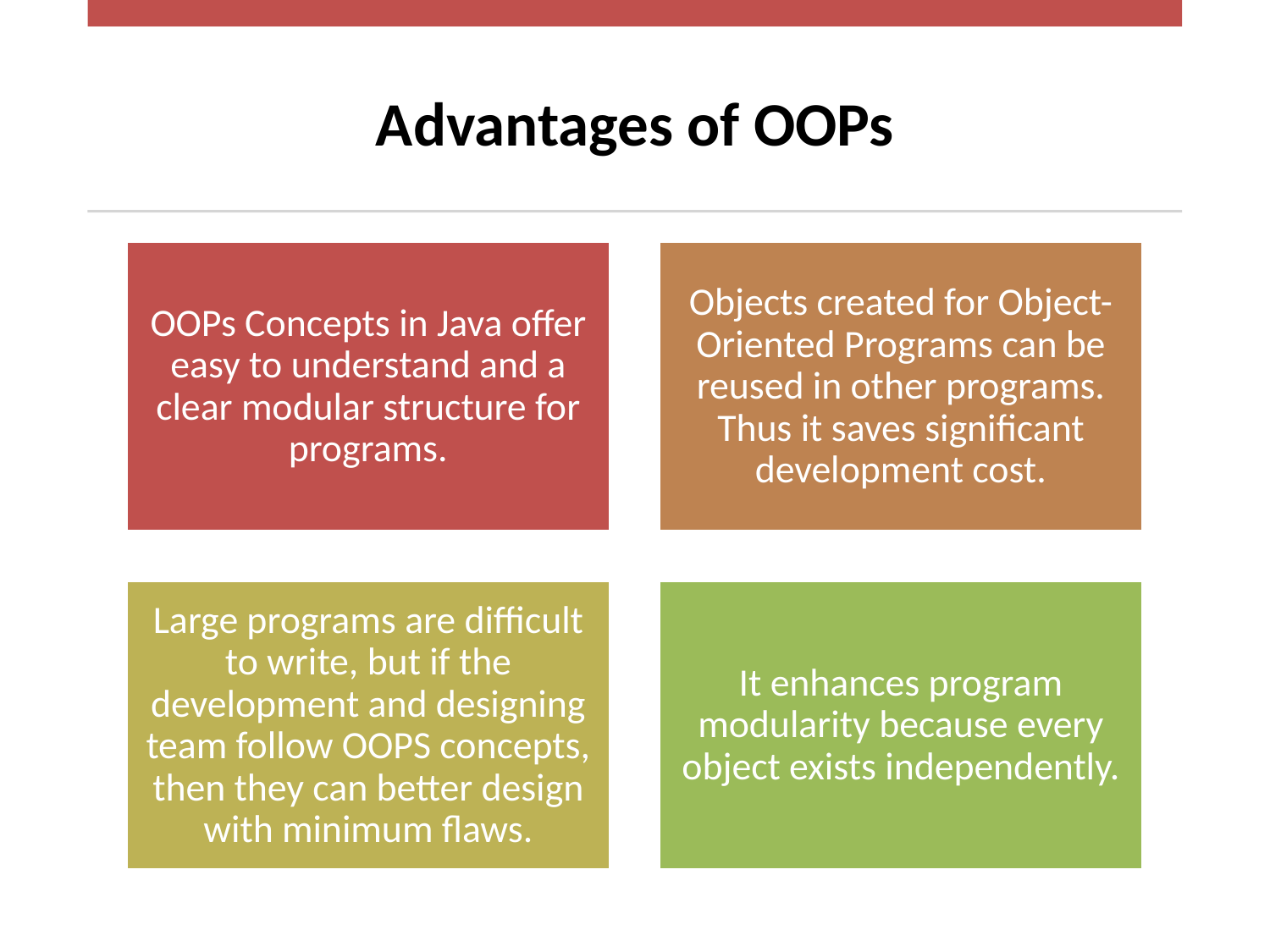

# Advantages of OOPs

OOPs Concepts in Java offer easy to understand and a clear modular structure for programs.
Objects created for Object-Oriented Programs can be reused in other programs. Thus it saves significant development cost.
Large programs are difficult to write, but if the development and designing team follow OOPS concepts, then they can better design with minimum flaws.
It enhances program modularity because every object exists independently.